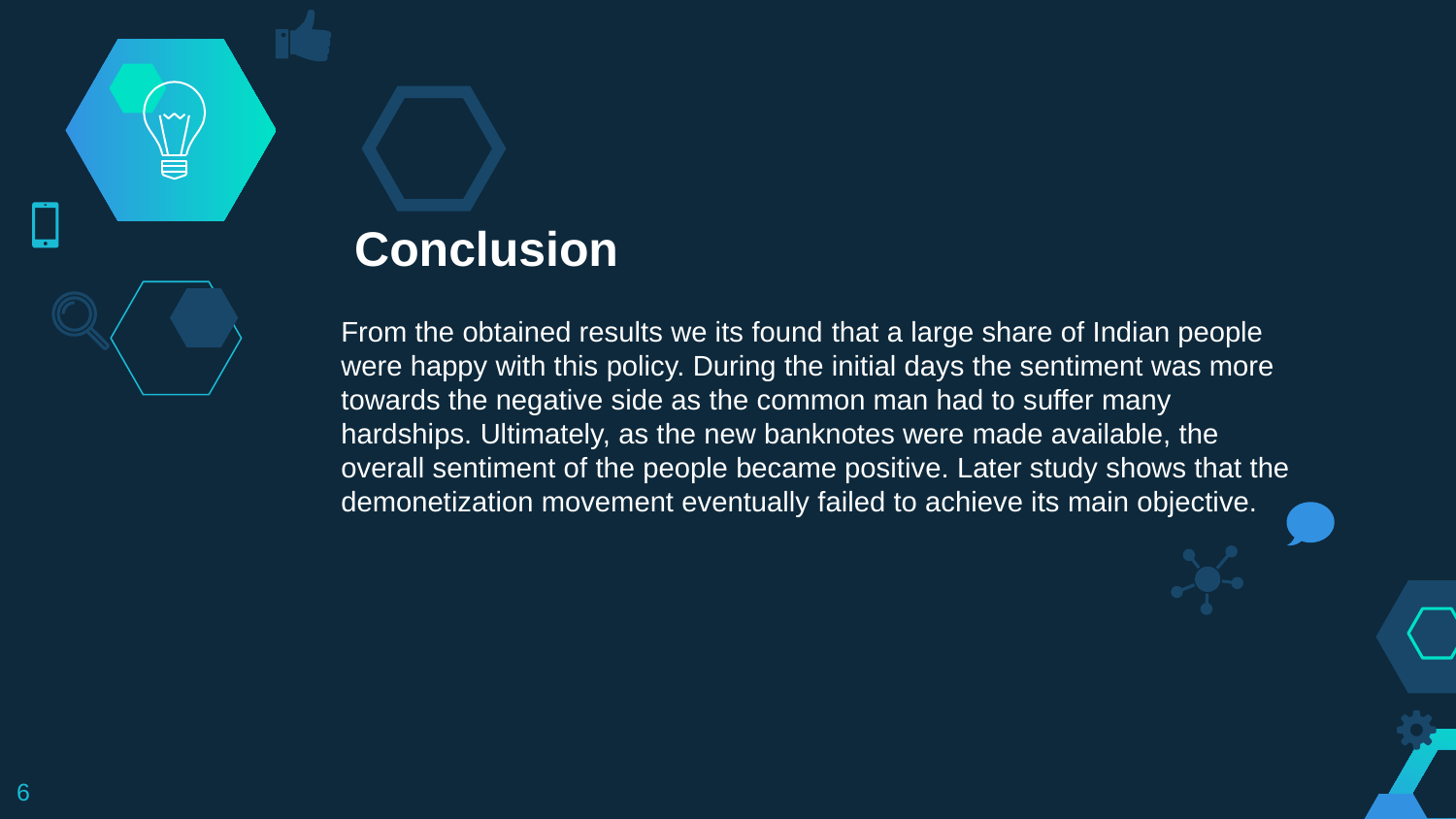

Conclusion
From the obtained results we its found that a large share of Indian people were happy with this policy. During the initial days the sentiment was more towards the negative side as the common man had to suffer many hardships. Ultimately, as the new banknotes were made available, the overall sentiment of the people became positive. Later study shows that the demonetization movement eventually failed to achieve its main objective.

6